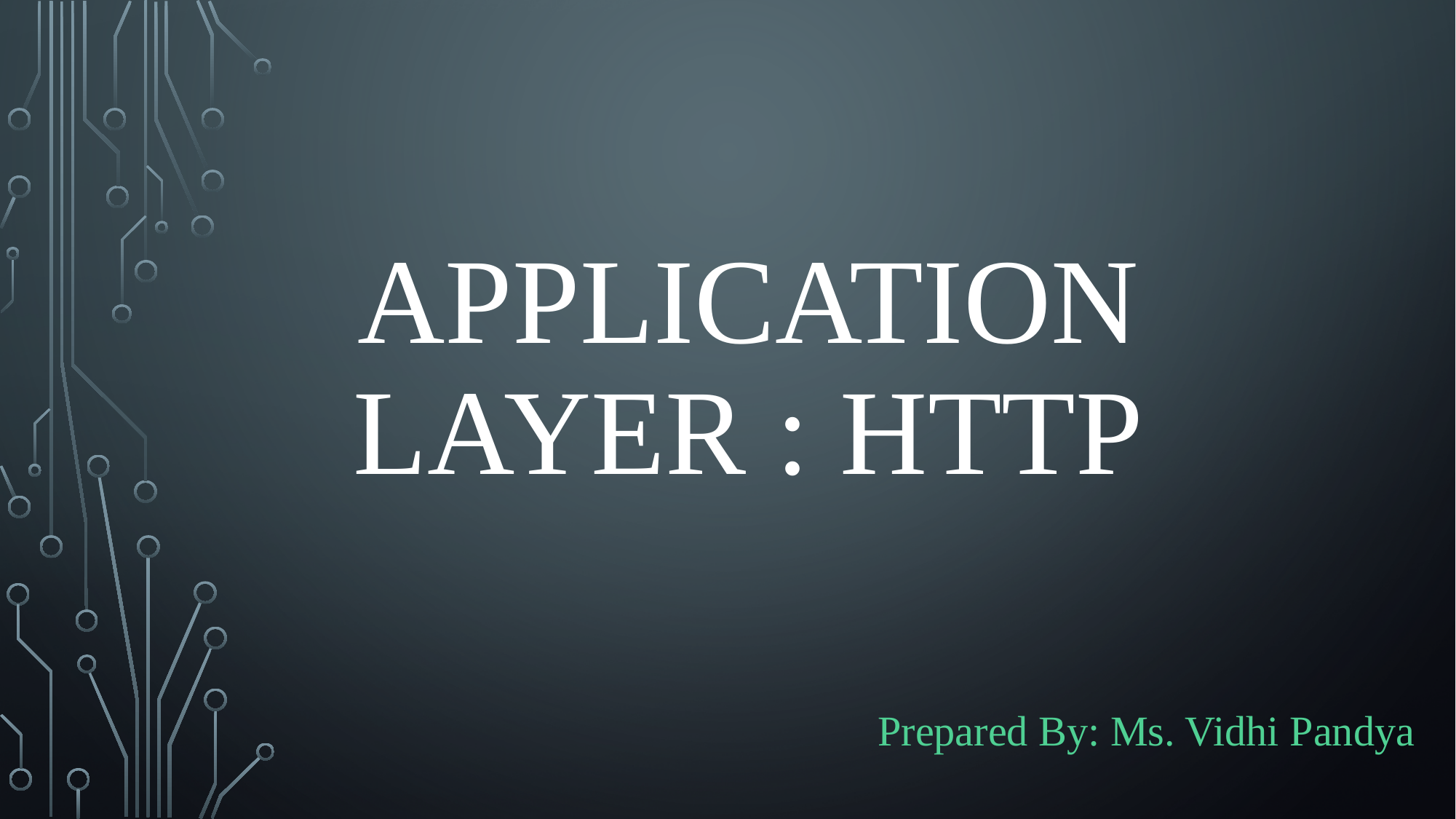

# Application Layer : HTTP
Prepared By: Ms. Vidhi Pandya